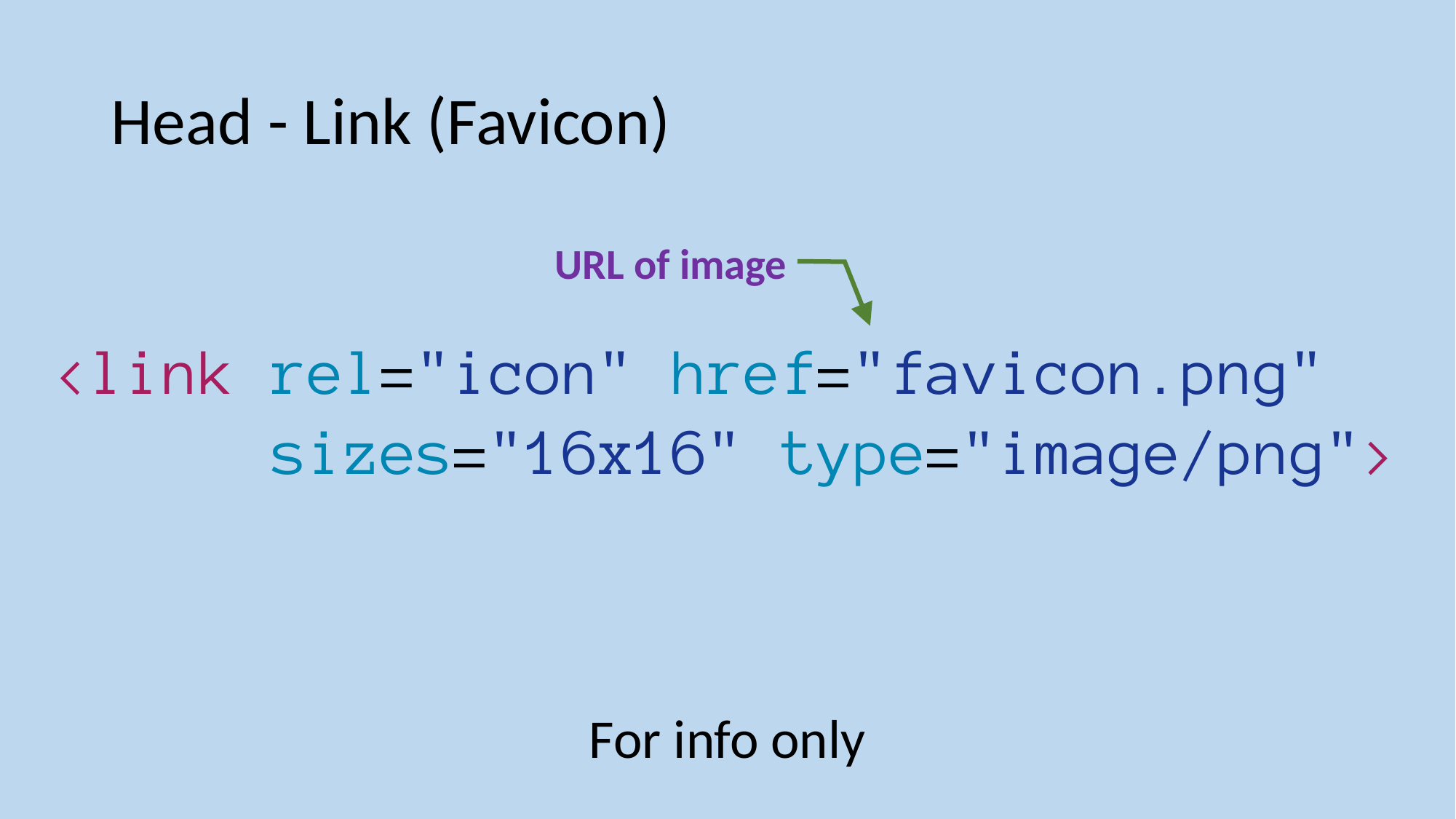

# Head - Link (Favicon)
URL of image
<link rel="icon" href="favicon.png"
      sizes="16x16" type="image/png">
For info only